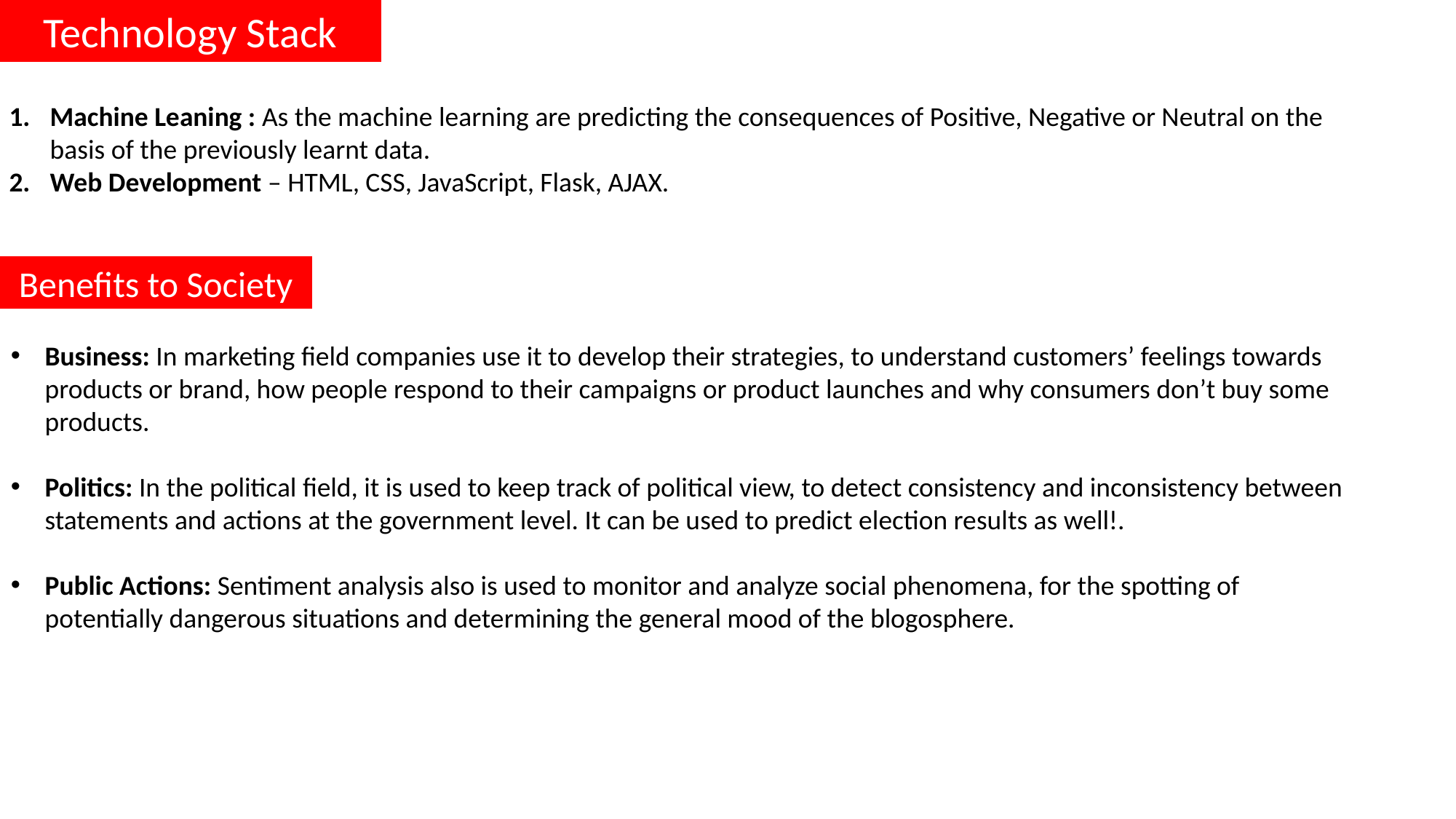

Technology Stack
Machine Leaning : As the machine learning are predicting the consequences of Positive, Negative or Neutral on the basis of the previously learnt data.
Web Development – HTML, CSS, JavaScript, Flask, AJAX.
Benefits to Society
Business: In marketing field companies use it to develop their strategies, to understand customers’ feelings towards products or brand, how people respond to their campaigns or product launches and why consumers don’t buy some products.

Politics: In the political field, it is used to keep track of political view, to detect consistency and inconsistency between statements and actions at the government level. It can be used to predict election results as well!.

Public Actions: Sentiment analysis also is used to monitor and analyze social phenomena, for the spotting of potentially dangerous situations and determining the general mood of the blogosphere.